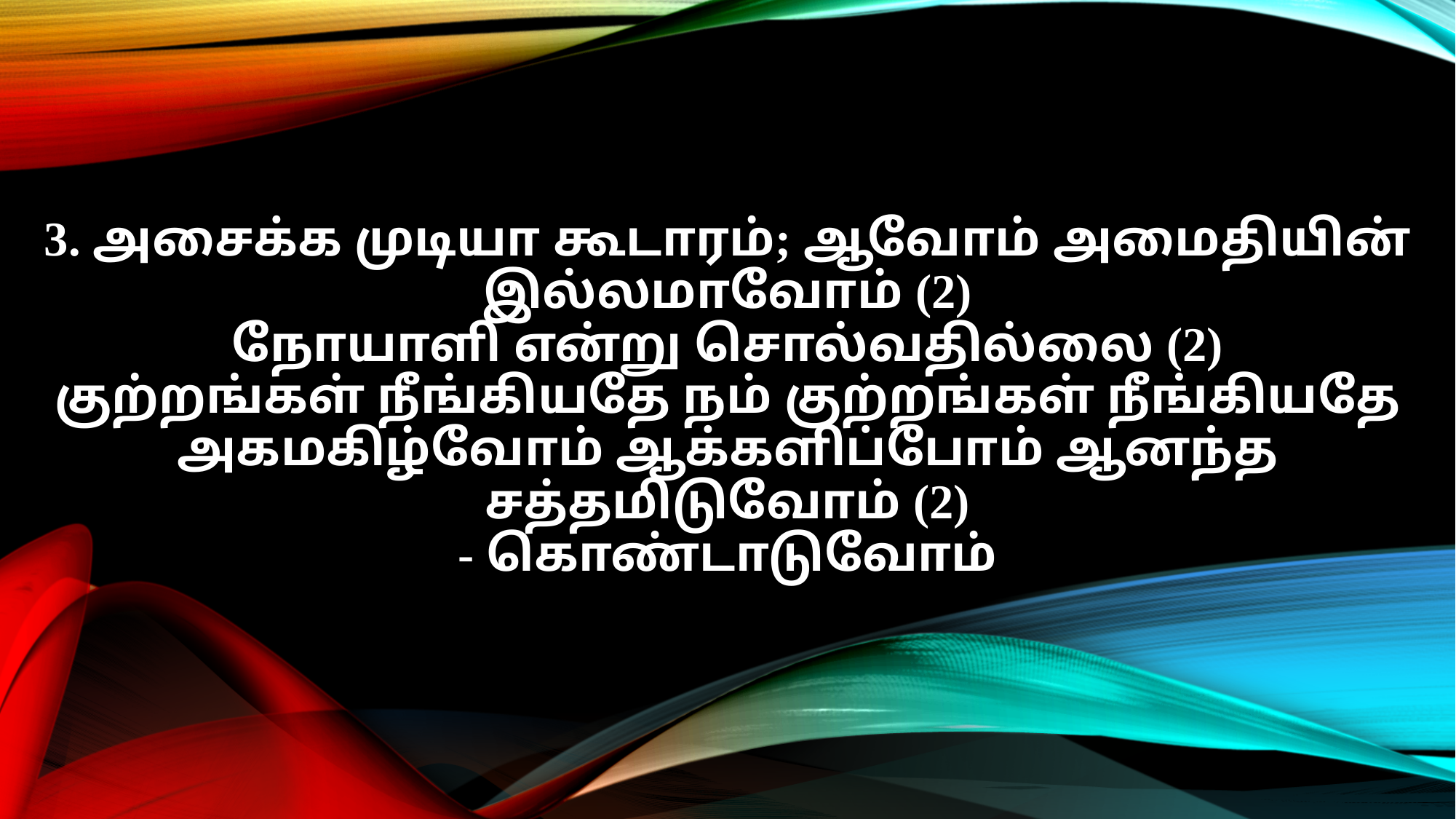

3. அசைக்க முடியா கூடாரம்; ஆவோம் அமைதியின் இல்லமாவோம் (2)
நோயாளி என்று சொல்வதில்லை (2)
குற்றங்கள் நீங்கியதே நம் குற்றங்கள் நீங்கியதே
அகமகிழ்வோம் ஆக்களிப்போம் ஆனந்த சத்தமிடுவோம் (2)
- கொண்டாடுவோம்